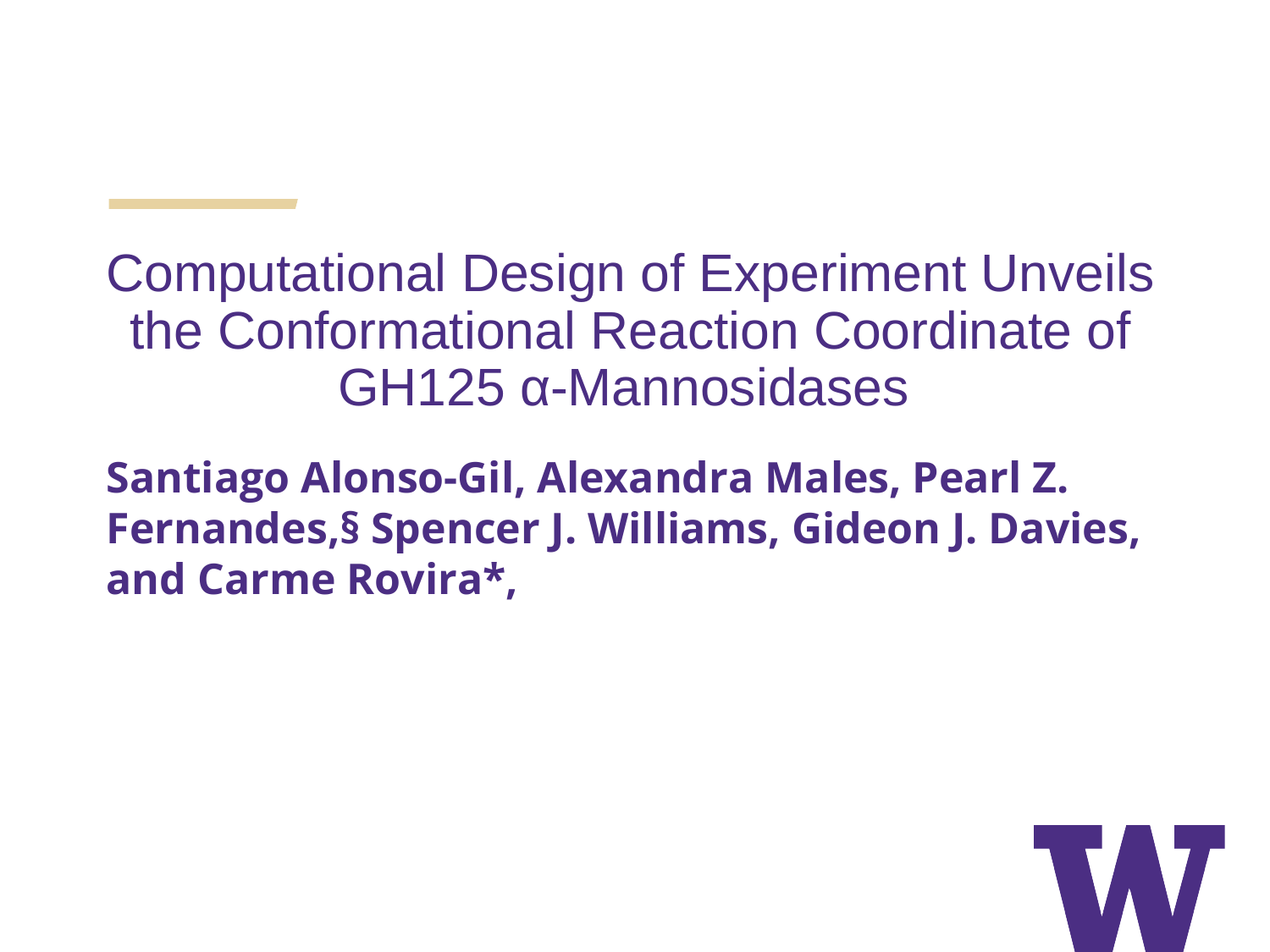

Computational Design of Experiment Unveils the Conformational Reaction Coordinate of GH125 α‐Mannosidases

Santiago Alonso-Gil, Alexandra Males, Pearl Z. Fernandes,§ Spencer J. Williams, Gideon J. Davies, and Carme Rovira*,